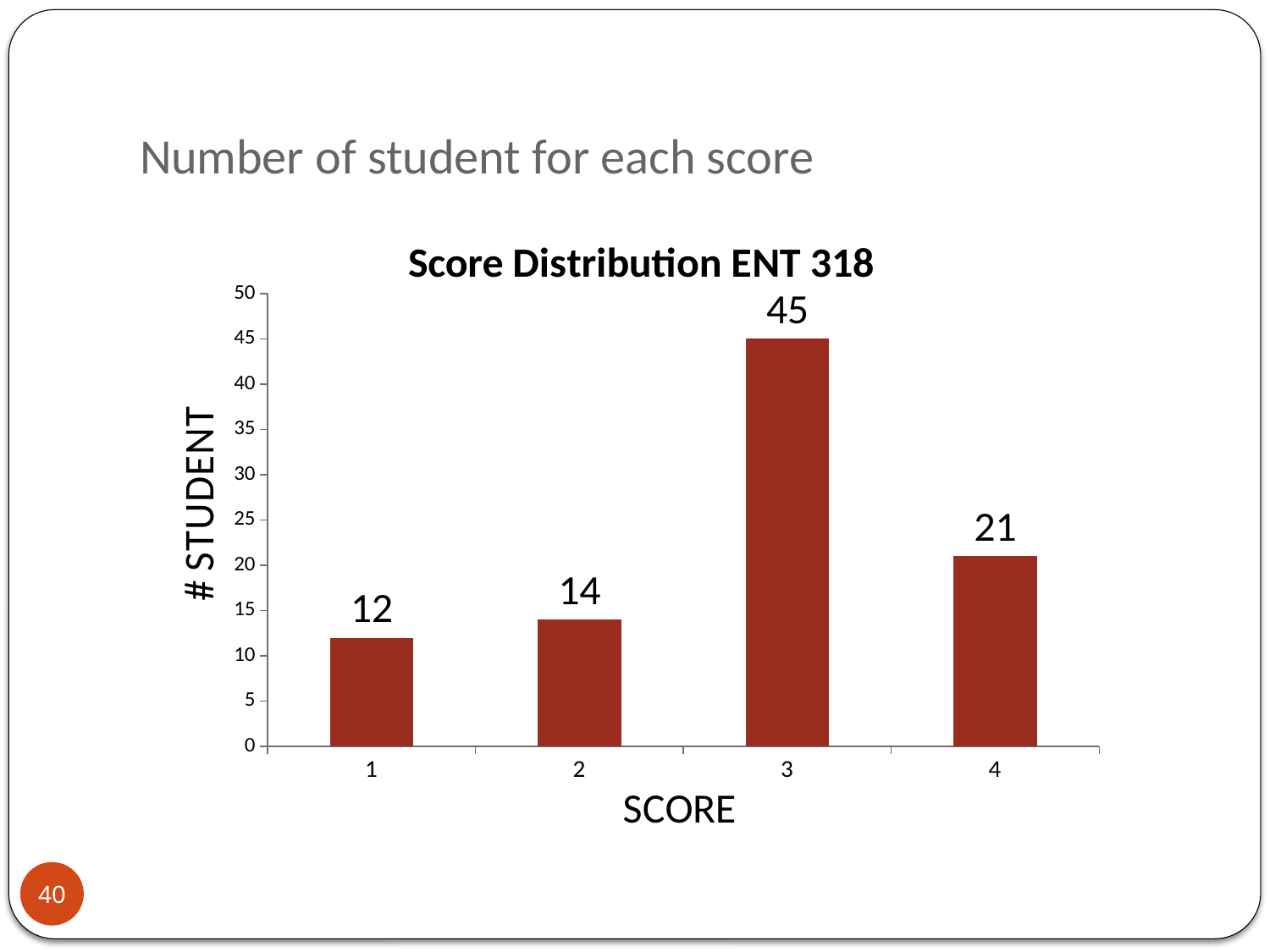

# Number of student for each score

### Chart: Score Distribution ENT 318

| Category |  |
|---|---|
40